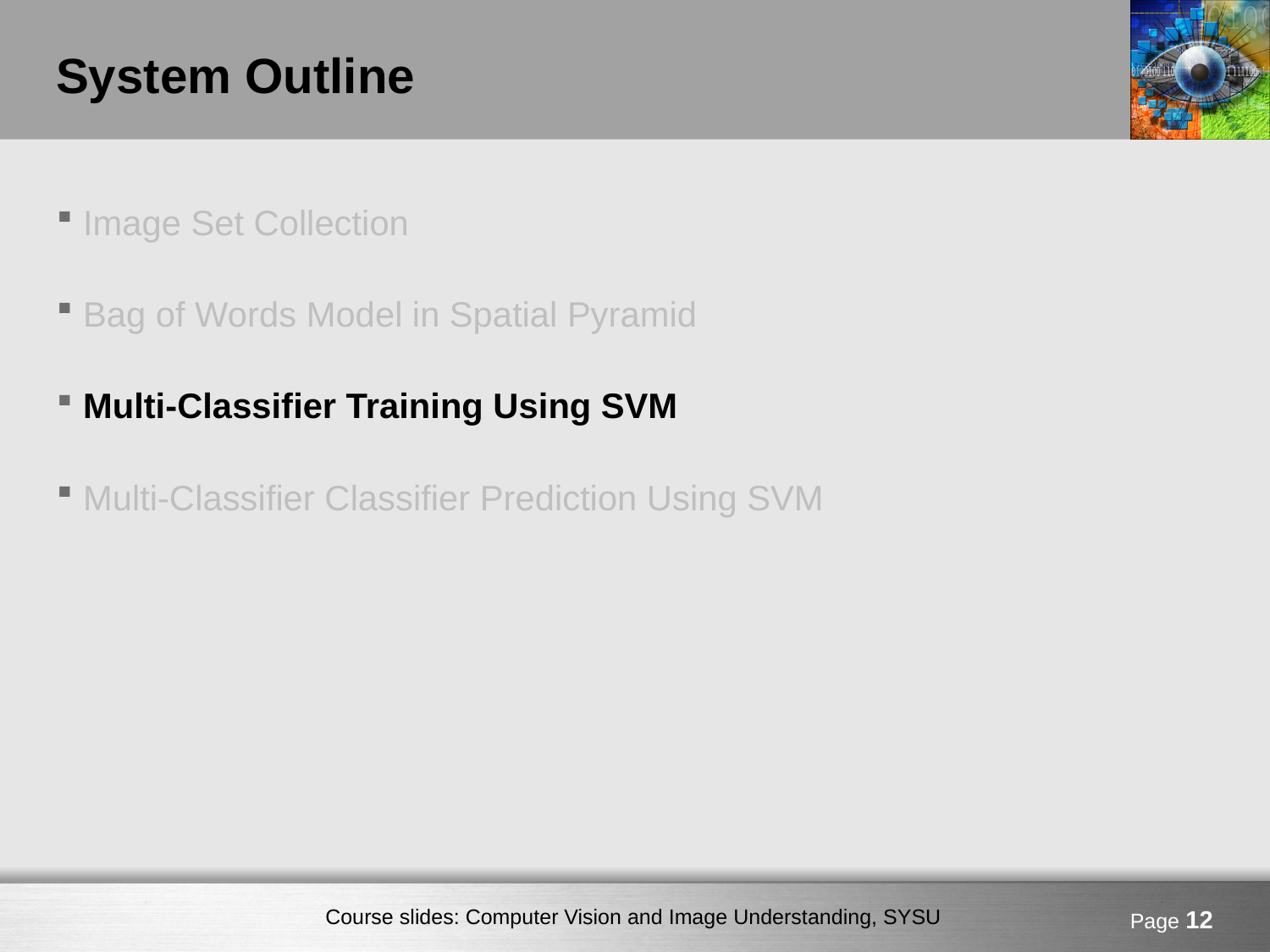

# System Outline
Image Set Collection
Bag of Words Model in Spatial Pyramid
Multi-Classifier Training Using SVM
Multi-Classifier Classifier Prediction Using SVM

Page 12